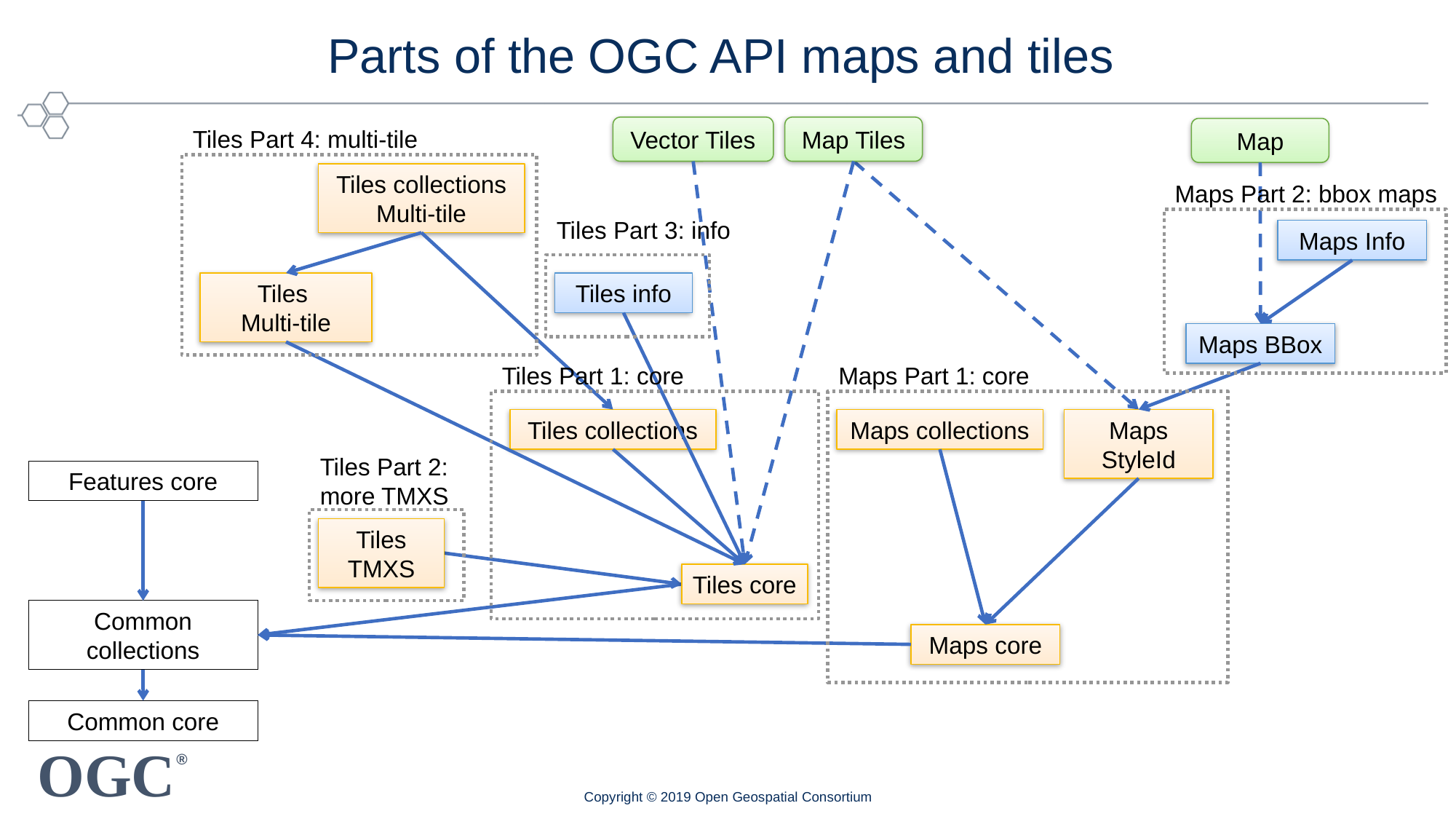

# Parts of the OGC API maps and tiles
Vector Tiles
Map Tiles
Tiles Part 4: multi-tile
Map

Tiles collections
Multi-tile
Maps Part 2: bbox maps
Tiles Part 3: info

Maps Info

Tiles
Multi-tile
Tiles info
Maps BBox
Tiles Part 1: core
Maps Part 1: core

Maps collections
Maps StyleId
Tiles collections
Tiles Part 2:
more TMXS
Features core

Tiles TMXS
Tiles core
Common collections
Maps core
Common core
Copyright © 2019 Open Geospatial Consortium